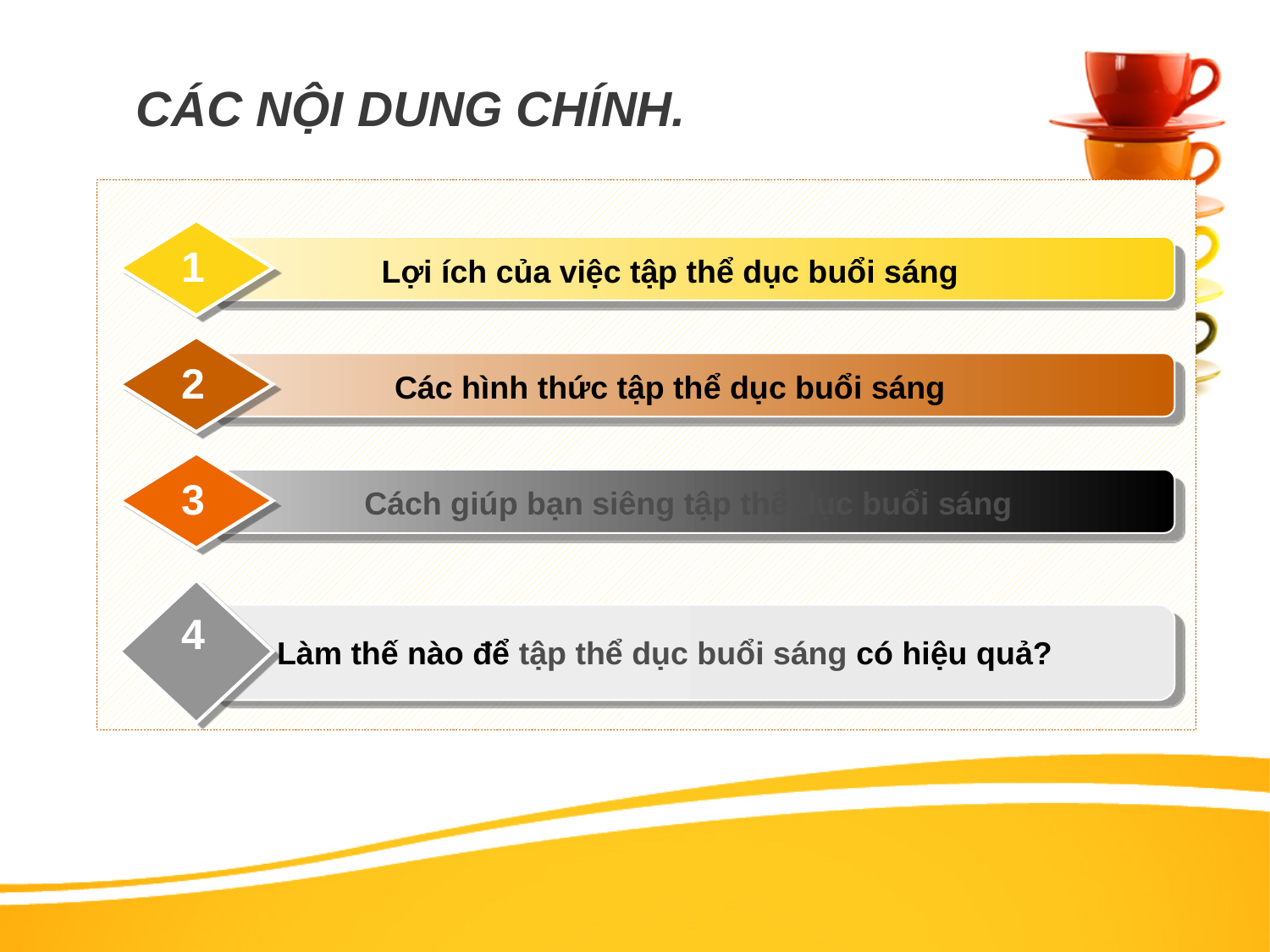

CÁC NỘI DUNG CHÍNH.

1

Lợi ích của việc tập thể dục buổi sáng

2

Các hình thức tập thể dục buổi sáng

3

 Cách giúp bạn siêng tập thể dục buổi sáng

4

Làm thế nào để tập thể dục buổi sáng có hiệu quả?